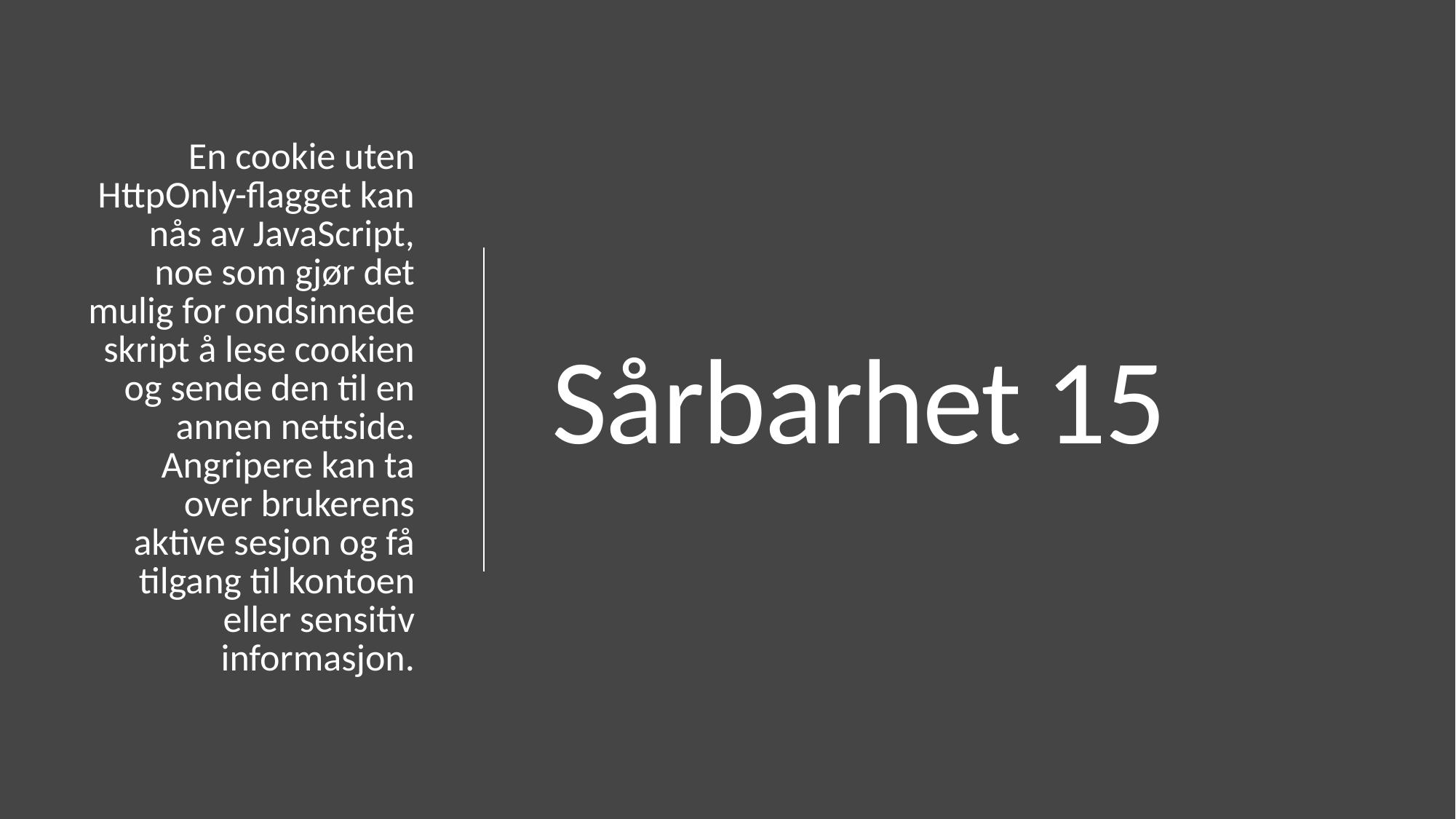

En cookie uten HttpOnly-flagget kan nås av JavaScript, noe som gjør det mulig for ondsinnede skript å lese cookien og sende den til en annen nettside. Angripere kan ta over brukerens aktive sesjon og få tilgang til kontoen eller sensitiv informasjon.
# Sårbarhet 15